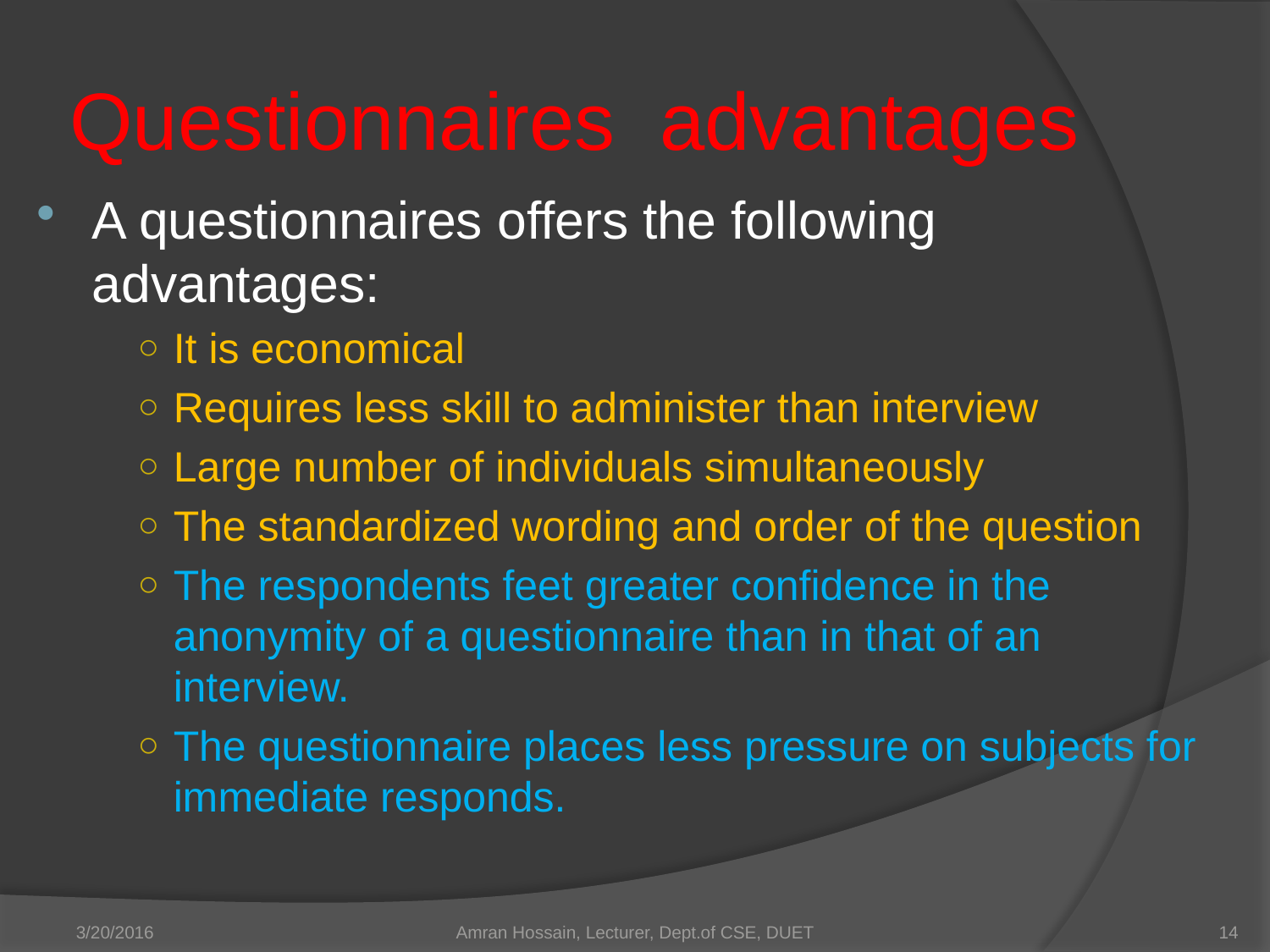

# Questionnaires  advantages
A questionnaires offers the following advantages:
It is economical
Requires less skill to administer than interview
Large number of individuals simultaneously
The standardized wording and order of the question
The respondents feet greater confidence in the anonymity of a questionnaire than in that of an interview.
The questionnaire places less pressure on subjects for immediate responds.

3/20/2016
Amran Hossain, Lecturer, Dept.of CSE, DUET
14